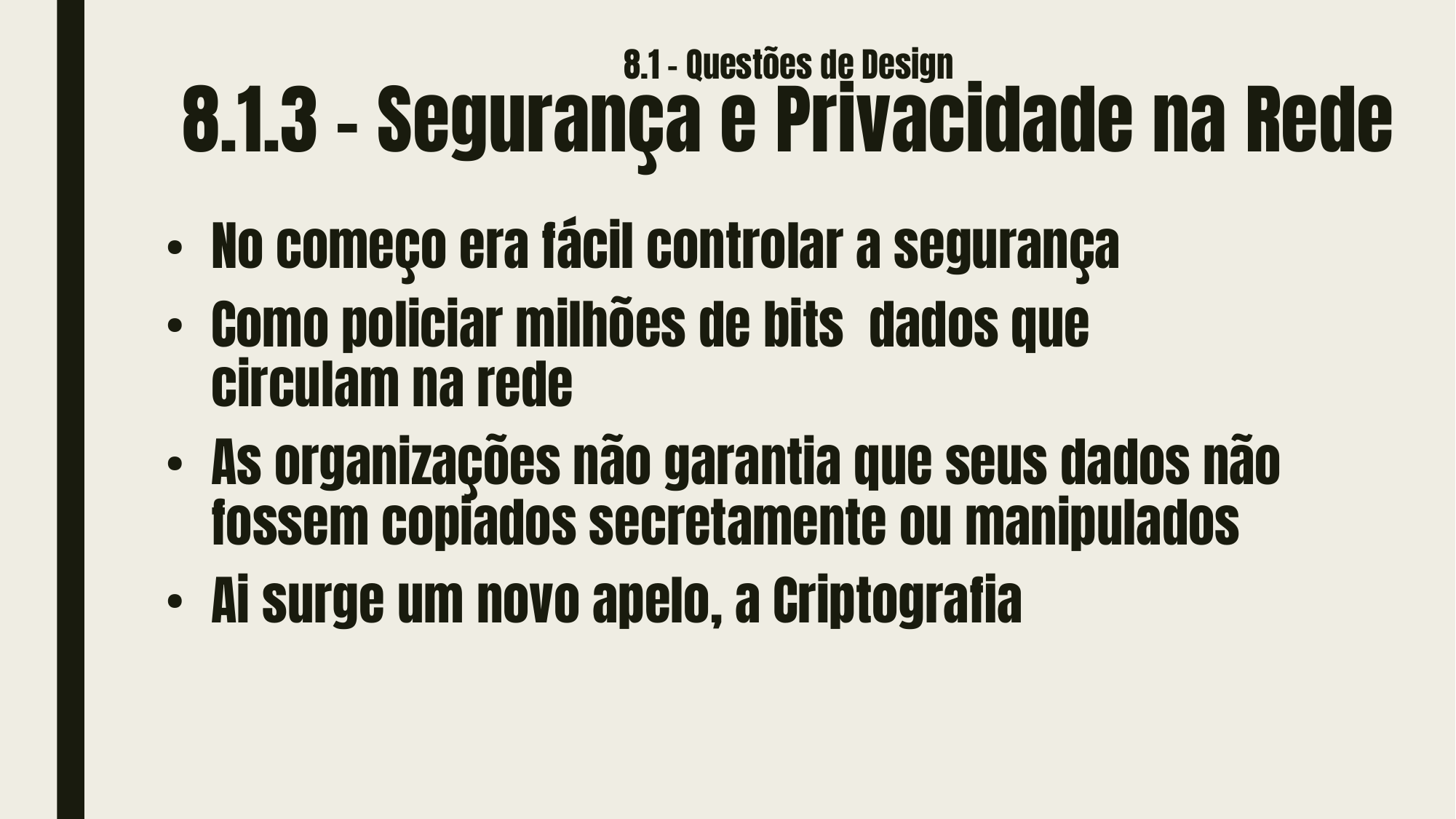

# 8.1 - Questões de Design 8.1.3 - Segurança e Privacidade na Rede
No começo era fácil controlar a segurança
Como policiar milhões de bits  dados que circulam na rede
As organizações não garantia que seus dados não fossem copiados secretamente ou manipulados
Ai surge um novo apelo, a Criptografia